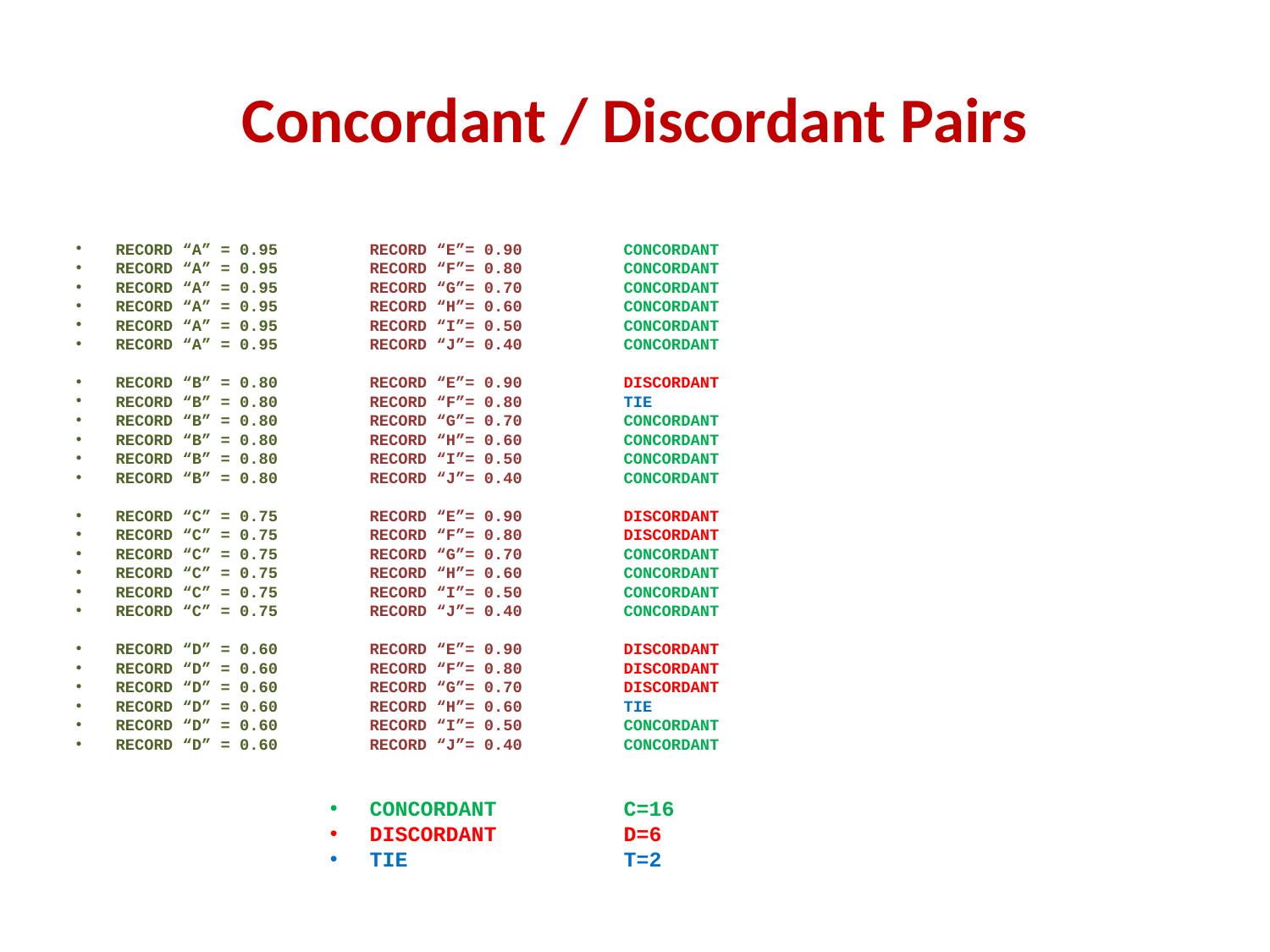

# Concordant / Discordant Pairs
RECORD “A” = 0.95	RECORD “E”= 0.90	CONCORDANT
RECORD “A” = 0.95	RECORD “F”= 0.80	CONCORDANT
RECORD “A” = 0.95	RECORD “G”= 0.70	CONCORDANT
RECORD “A” = 0.95	RECORD “H”= 0.60	CONCORDANT
RECORD “A” = 0.95	RECORD “I”= 0.50	CONCORDANT
RECORD “A” = 0.95	RECORD “J”= 0.40	CONCORDANT

RECORD “B” = 0.80	RECORD “E”= 0.90	DISCORDANT
RECORD “B” = 0.80	RECORD “F”= 0.80	TIE
RECORD “B” = 0.80	RECORD “G”= 0.70	CONCORDANT
RECORD “B” = 0.80	RECORD “H”= 0.60	CONCORDANT
RECORD “B” = 0.80	RECORD “I”= 0.50	CONCORDANT
RECORD “B” = 0.80	RECORD “J”= 0.40	CONCORDANT

RECORD “C” = 0.75	RECORD “E”= 0.90	DISCORDANT
RECORD “C” = 0.75	RECORD “F”= 0.80	DISCORDANT
RECORD “C” = 0.75	RECORD “G”= 0.70	CONCORDANT
RECORD “C” = 0.75	RECORD “H”= 0.60	CONCORDANT
RECORD “C” = 0.75	RECORD “I”= 0.50	CONCORDANT
RECORD “C” = 0.75	RECORD “J”= 0.40	CONCORDANT

RECORD “D” = 0.60	RECORD “E”= 0.90	DISCORDANT
RECORD “D” = 0.60	RECORD “F”= 0.80	DISCORDANT
RECORD “D” = 0.60	RECORD “G”= 0.70	DISCORDANT
RECORD “D” = 0.60	RECORD “H”= 0.60	TIE
RECORD “D” = 0.60	RECORD “I”= 0.50	CONCORDANT
RECORD “D” = 0.60	RECORD “J”= 0.40	CONCORDANT

CONCORDANT	C=16
DISCORDANT	D=6
TIE		T=2